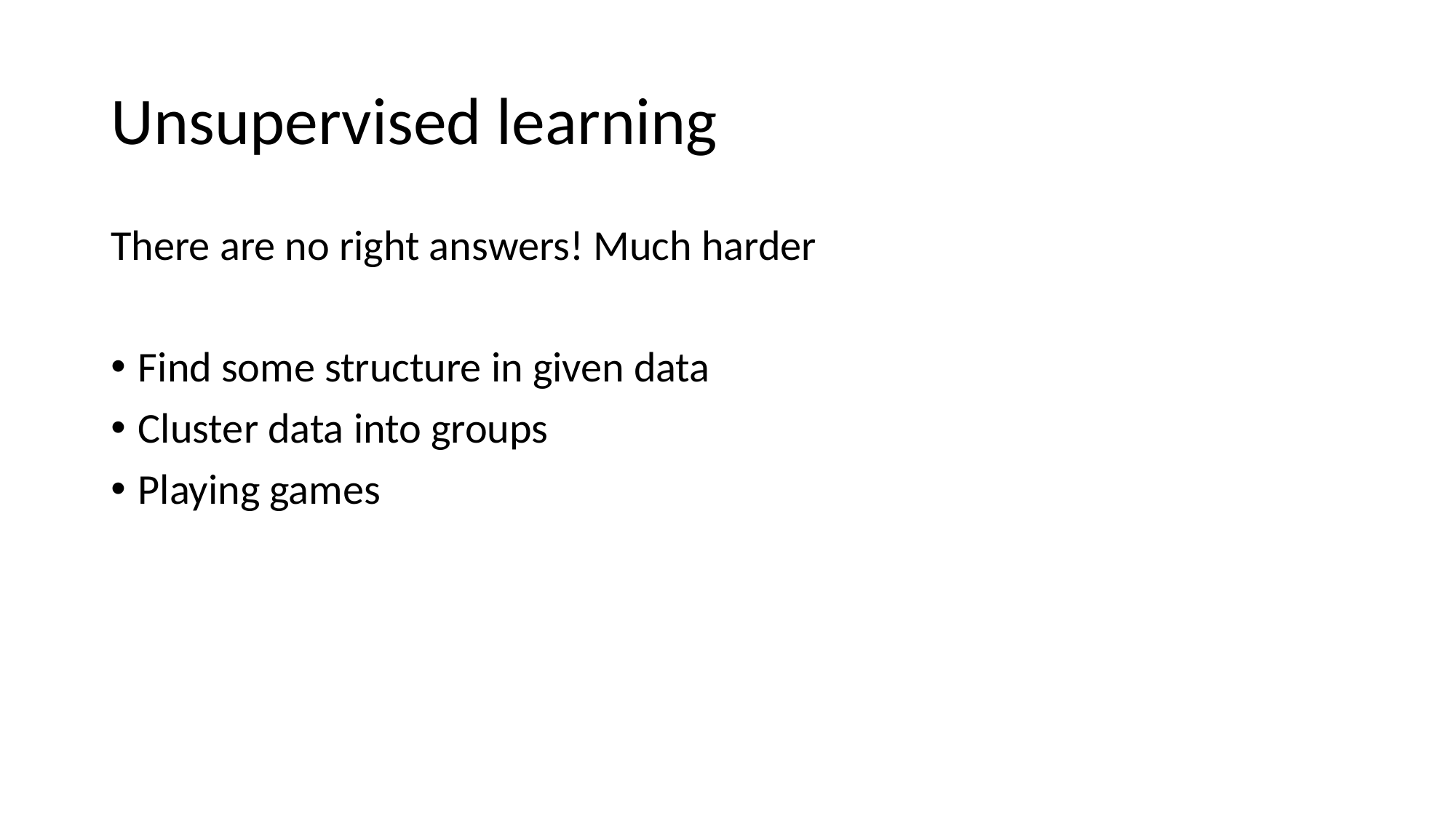

# Unsupervised learning
There are no right answers! Much harder

Find some structure in given data
Cluster data into groups
Playing games